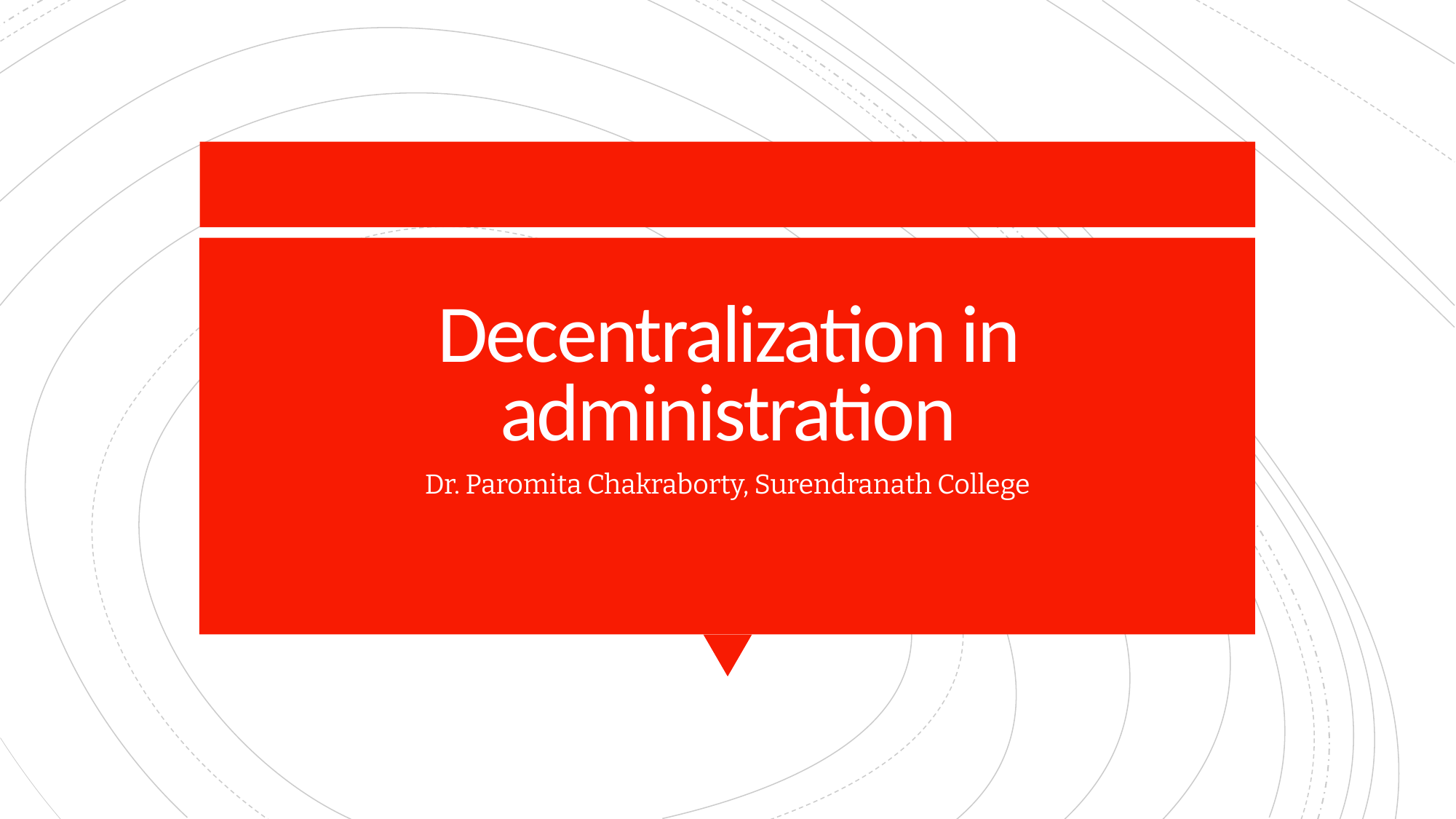

# Decentralization in administration
Dr. Paromita Chakraborty, Surendranath College